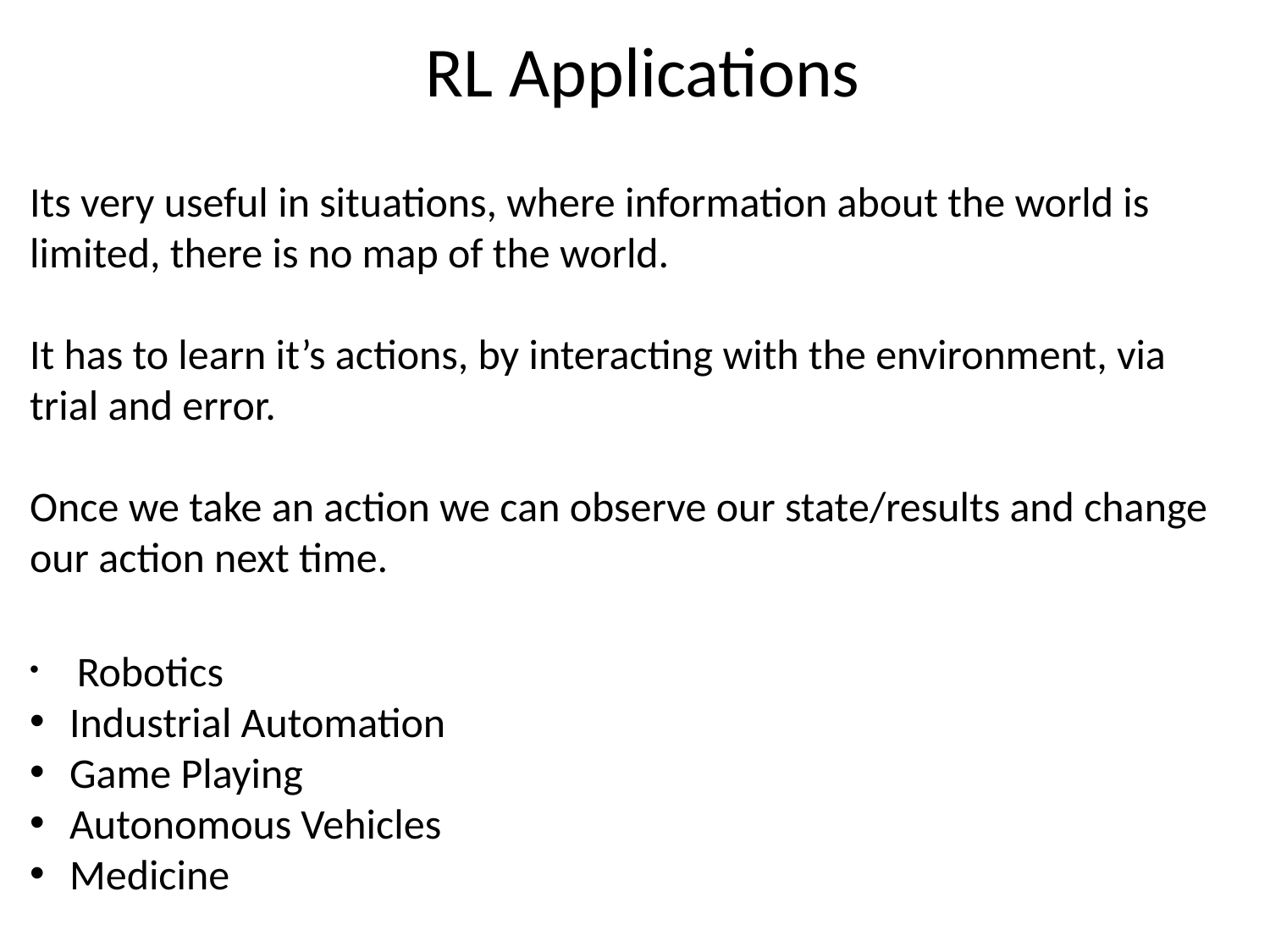

RL Applications
Its very useful in situations, where information about the world is limited, there is no map of the world.

It has to learn it’s actions, by interacting with the environment, via trial and error.

Once we take an action we can observe our state/results and change our action next time.

 Robotics
Industrial Automation
Game Playing
Autonomous Vehicles
Medicine